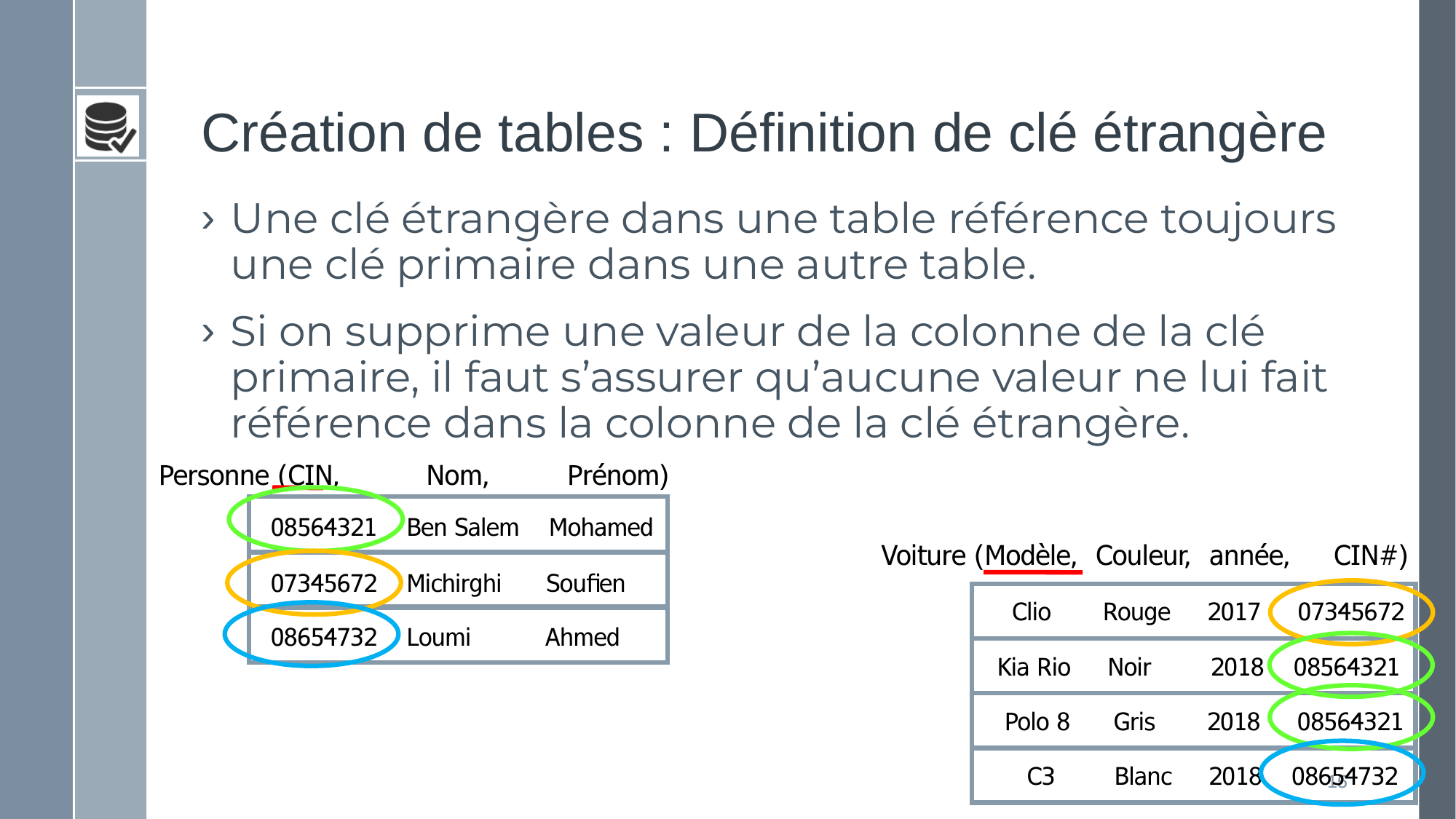

# Création de tables : Définition de clé étrangère
Une clé étrangère dans une table référence toujours une clé primaire dans une autre table.
Si on supprime une valeur de la colonne de la clé primaire, il faut s’assurer qu’aucune valeur ne lui fait référence dans la colonne de la clé étrangère.
Personne (CIN,          Nom,         Prénom)

 08564321    Ben Salem    Mohamed
 07345672    Michirghi      Soufien
 08654732    Loumi          Ahmed
Voiture (Modèle,  Couleur,  année,     CIN#)

    Clio       Rouge     2017     07345672
  Kia Rio     Noir        2018    08564321
   Polo 8	   Gris       2018     08564321
      C3        Blanc     2018    08654732

15
15